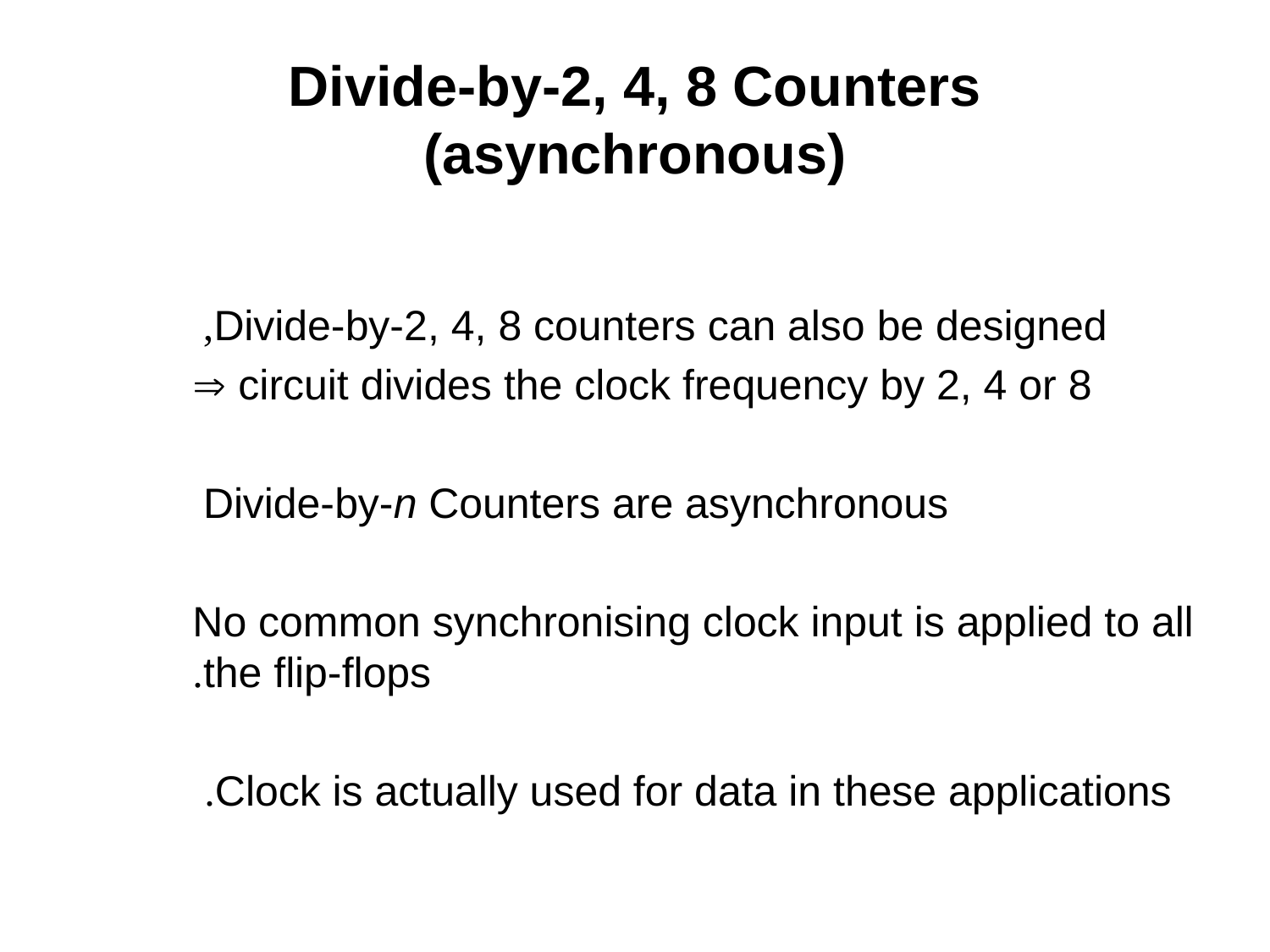

# Divide-by-2, 4, 8 Counters (asynchronous)

Divide-by-2, 4, 8 counters can also be designed,
⇒ circuit divides the clock frequency by 2, 4 or 8

Divide-by-n Counters are asynchronous

No common synchronising clock input is applied to all the flip-flops.

Clock is actually used for data in these applications.